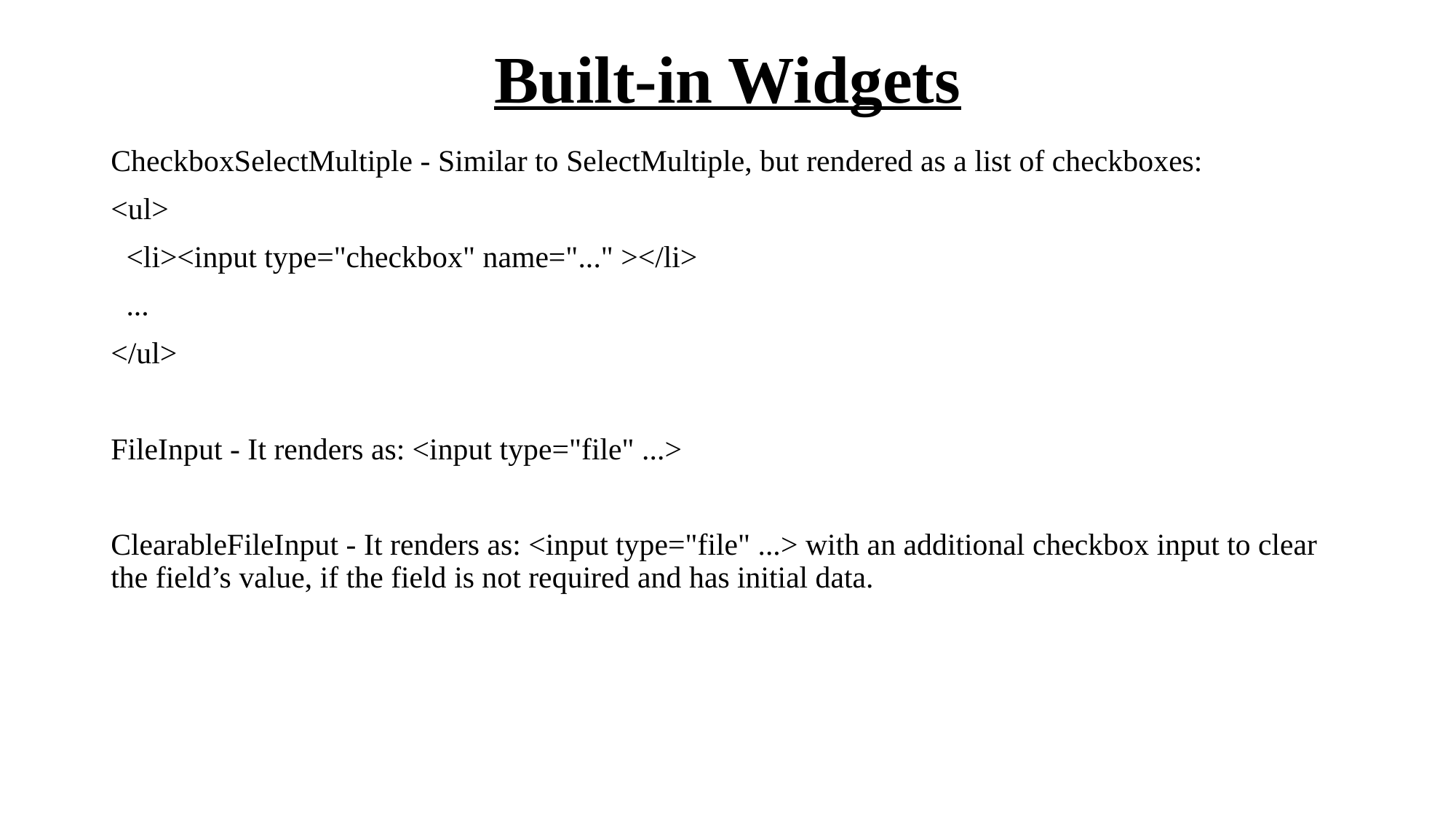

# Built-in Widgets
CheckboxSelectMultiple - Similar to SelectMultiple, but rendered as a list of checkboxes:
<ul>
  <li><input type="checkbox" name="..." ></li>
  ...
</ul>

FileInput - It renders as: <input type="file" ...>

ClearableFileInput - It renders as: <input type="file" ...> with an additional checkbox input to clear the field’s value, if the field is not required and has initial data.